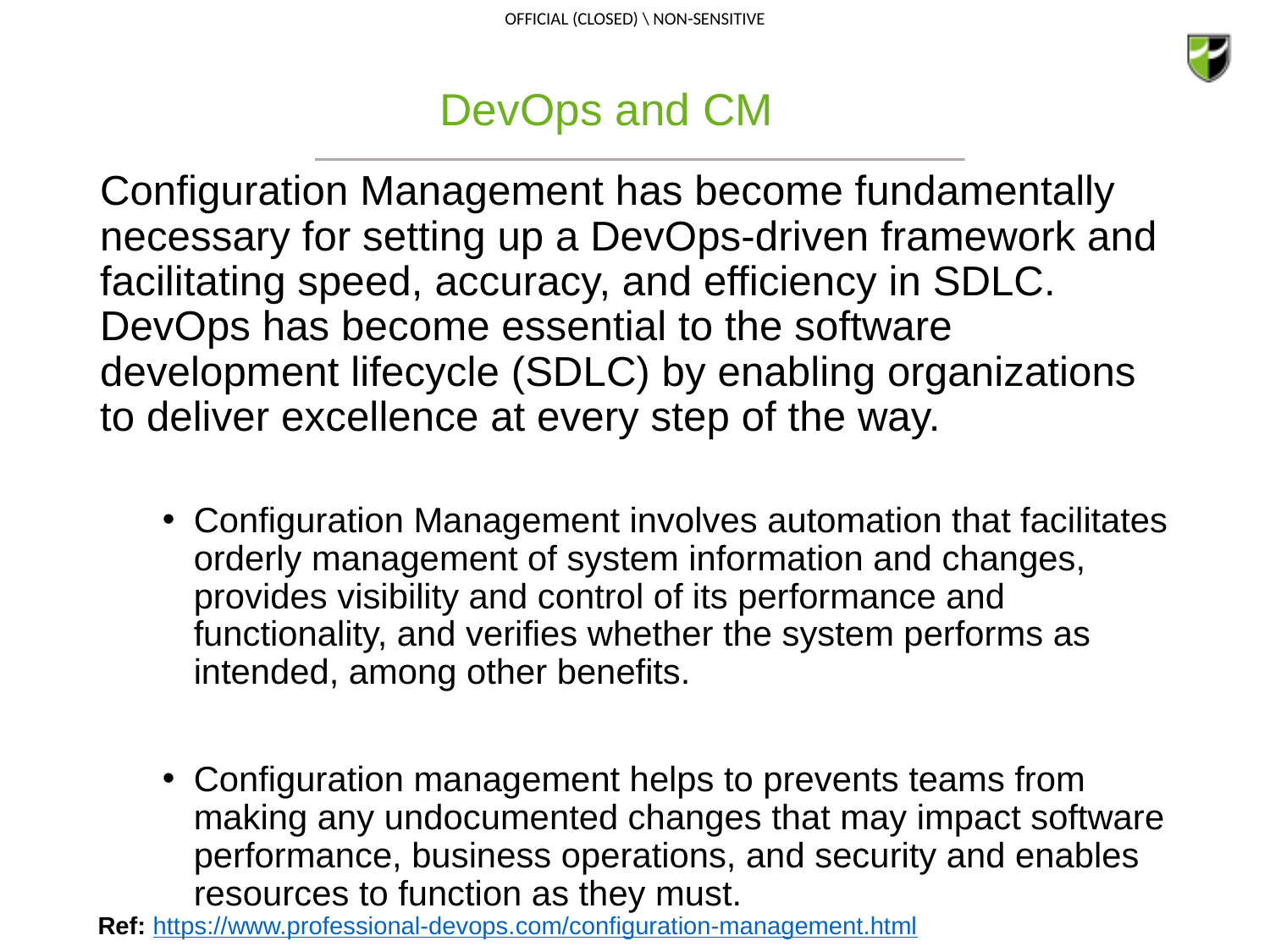

# DevOps and CM
Configuration Management has become fundamentally necessary for setting up a DevOps-driven framework and facilitating speed, accuracy, and efficiency in SDLC. DevOps has become essential to the software development lifecycle (SDLC) by enabling organizations to deliver excellence at every step of the way.

Configuration Management involves automation that facilitates orderly management of system information and changes, provides visibility and control of its performance and functionality, and verifies whether the system performs as intended, among other benefits.

Configuration management helps to prevents teams from making any undocumented changes that may impact software performance, business operations, and security and enables resources to function as they must.

Ref: https://www.professional-devops.com/configuration-management.html